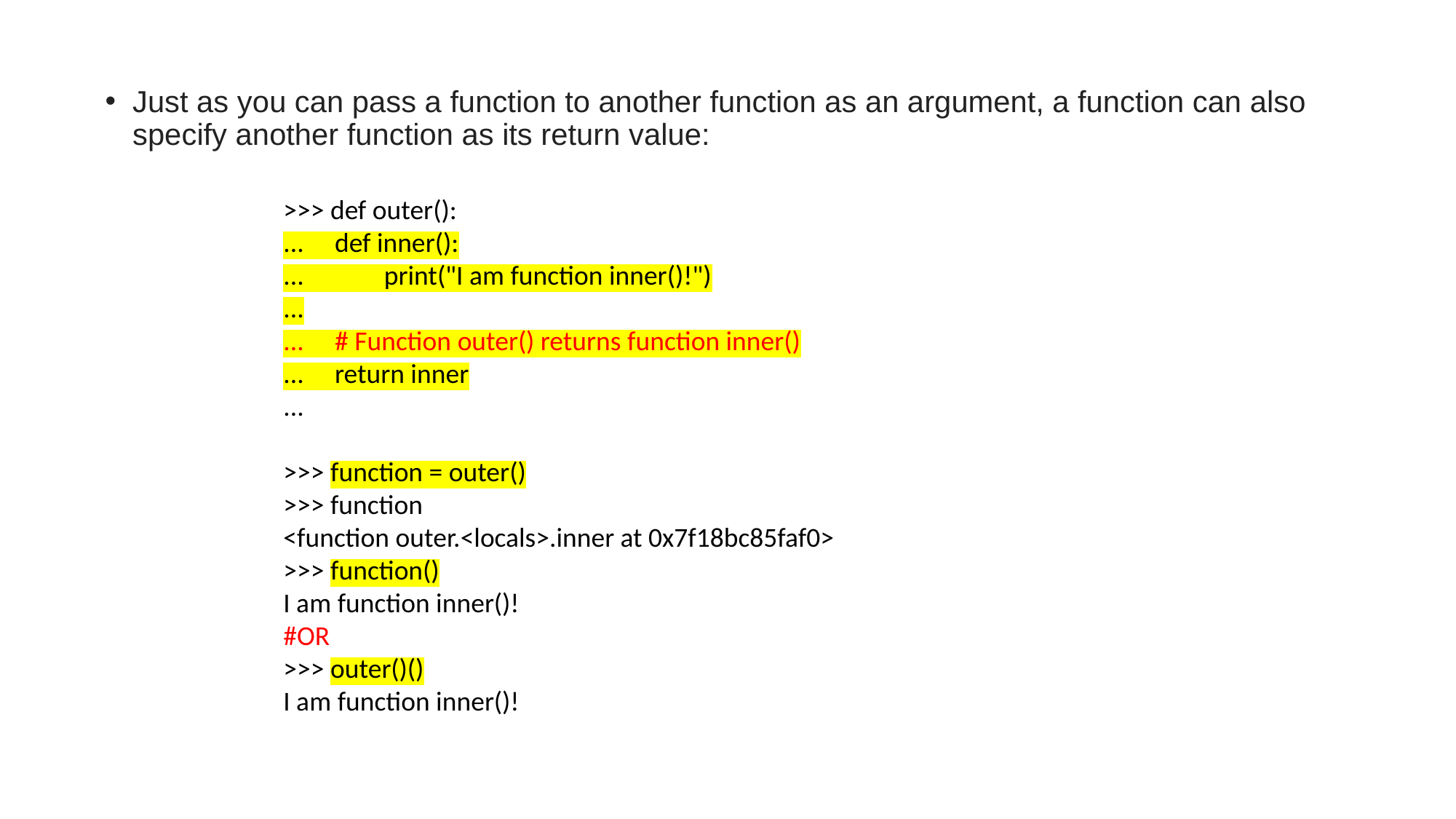

Just as you can pass a function to another function as an argument, a function can also specify another function as its return value:
>>> def outer():
...     def inner():
...             print("I am function inner()!")
...
...     # Function outer() returns function inner()
...     return inner
...

>>> function = outer()
>>> function
<function outer.<locals>.inner at 0x7f18bc85faf0>
>>> function()
I am function inner()!
#OR
>>> outer()()
I am function inner()!